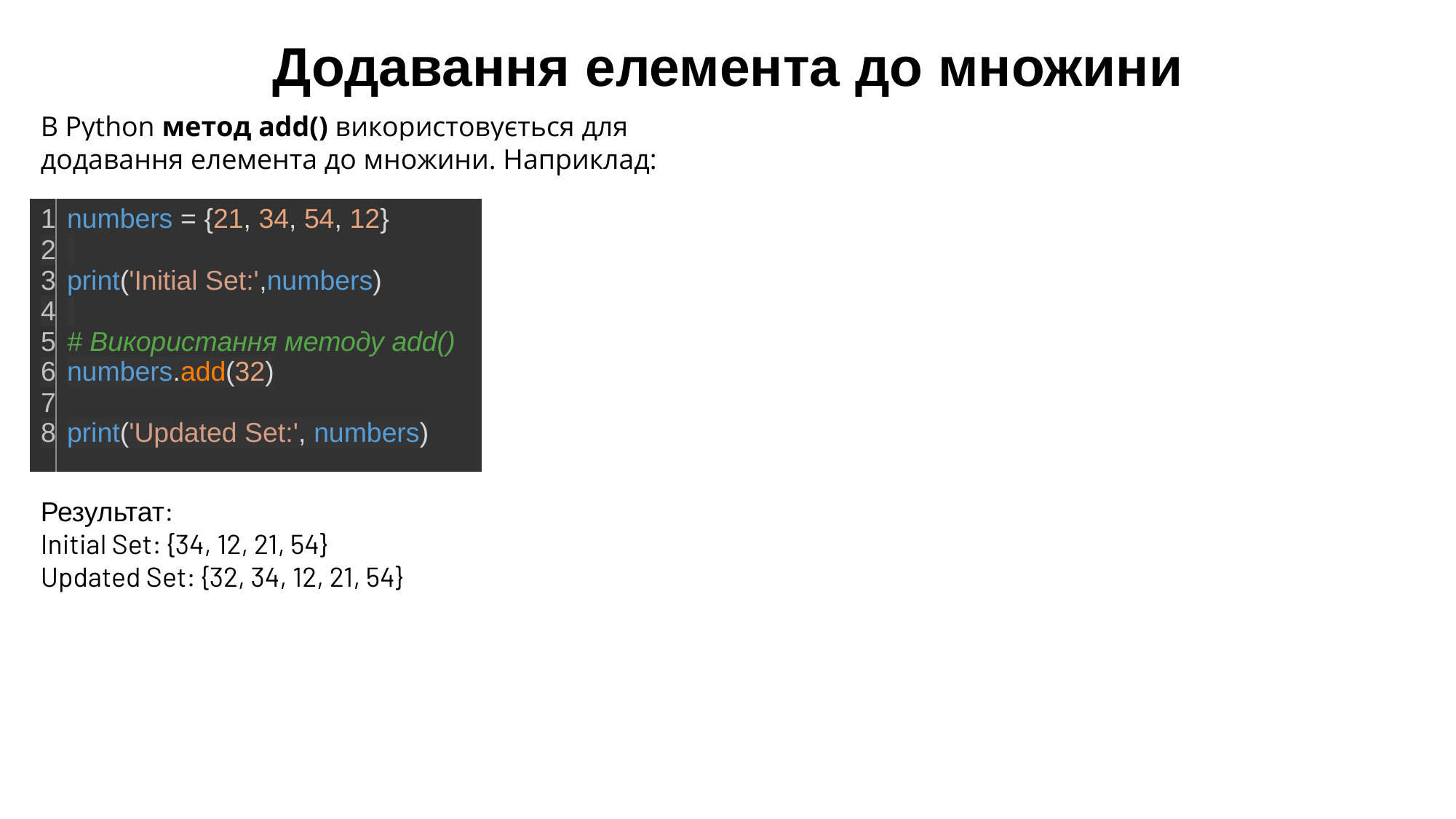

Додавання елемента до множини
В Python метод add() використовується для додавання елемента до множини. Наприклад:
| 1 2 3 4 5 6 7 8 | numbers = {21, 34, 54, 12}   print('Initial Set:',numbers)   # Використання методу add() numbers.add(32)   print('Updated Set:', numbers) |
| --- | --- |
Результат:
Initial Set: {34, 12, 21, 54}
Updated Set: {32, 34, 12, 21, 54}